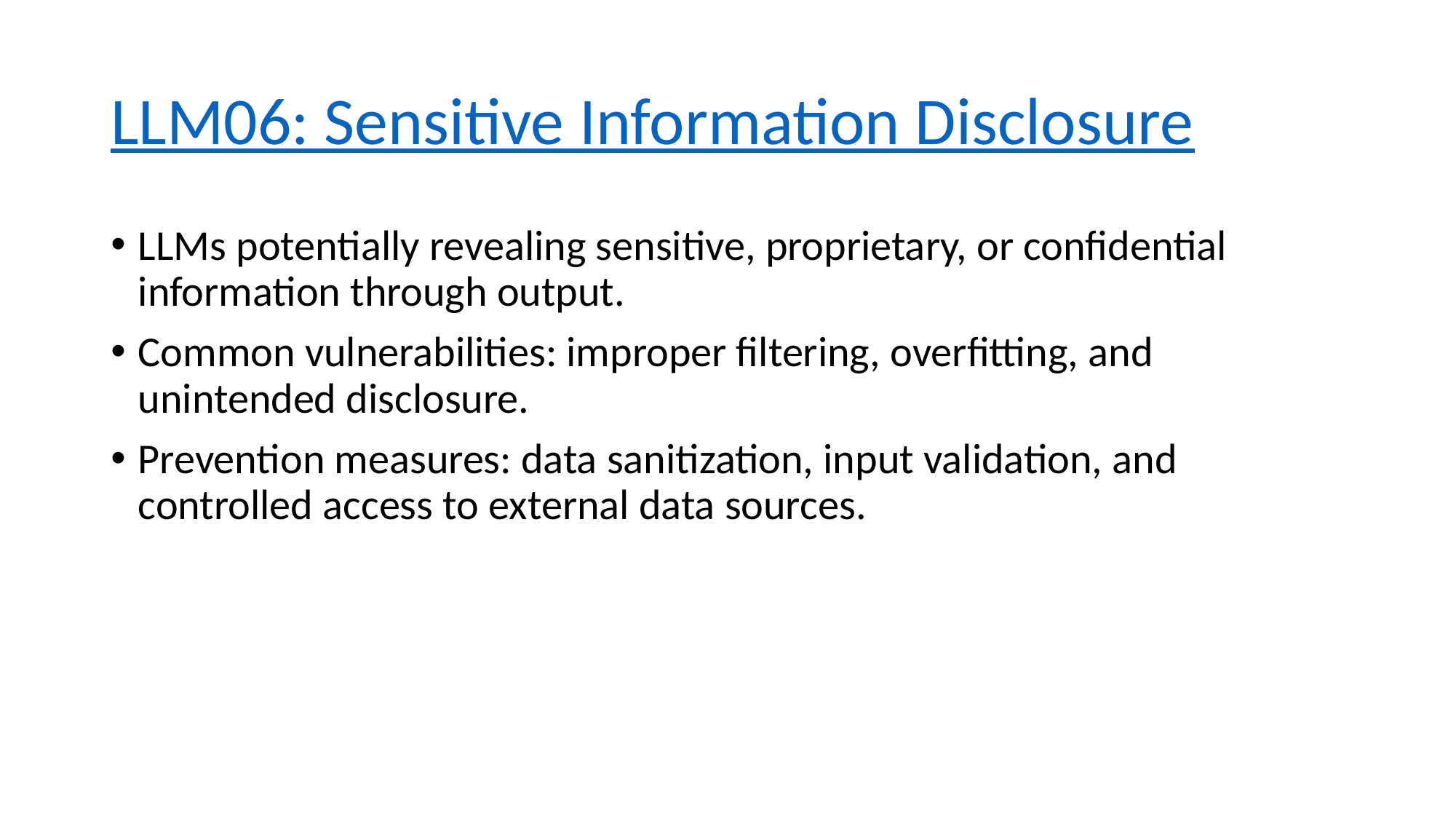

# LLM06: Sensitive Information Disclosure
LLMs potentially revealing sensitive, proprietary, or confidential information through output.
Common vulnerabilities: improper filtering, overfitting, and unintended disclosure.
Prevention measures: data sanitization, input validation, and controlled access to external data sources​​.